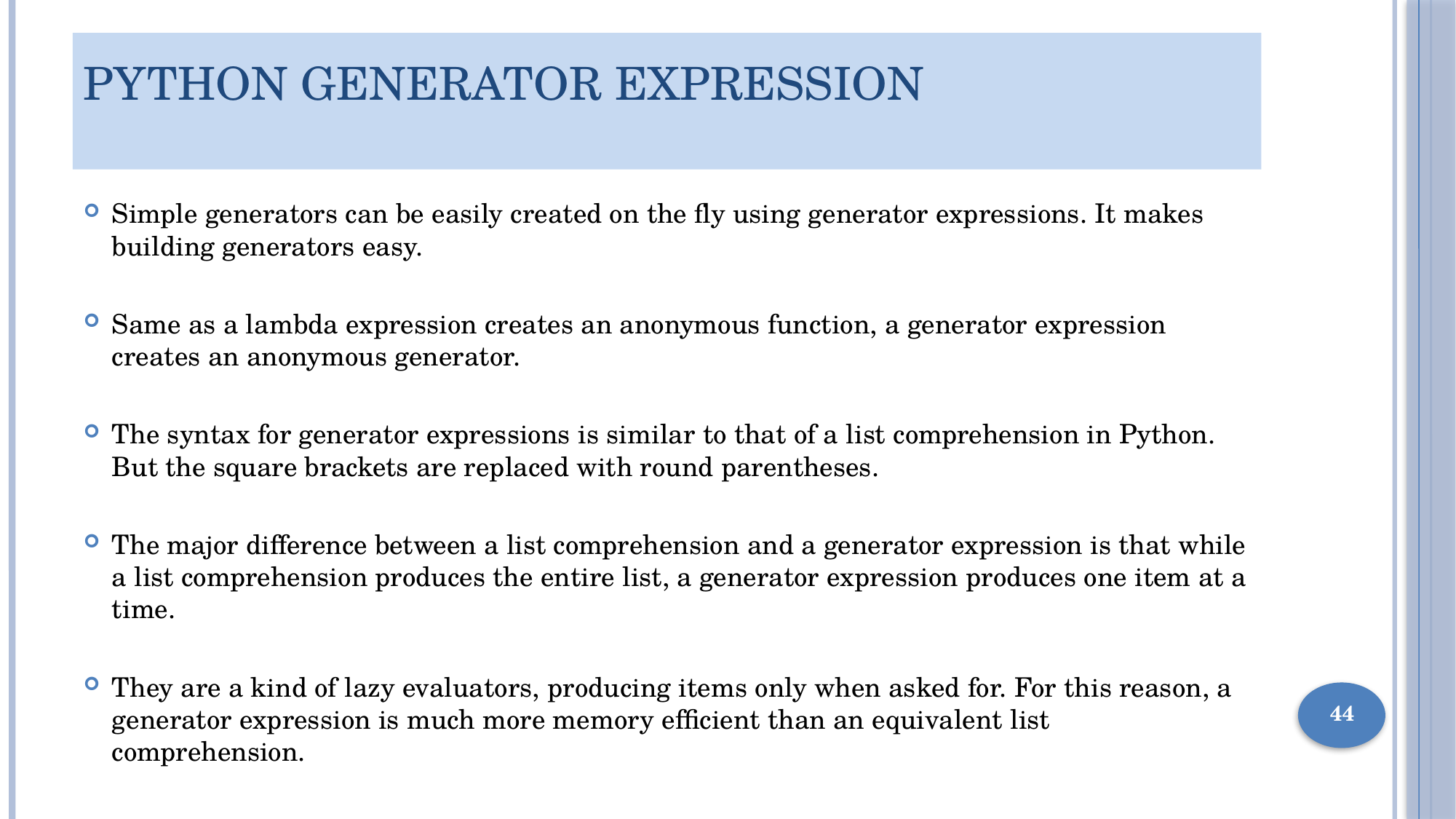

# Python Generator Expression
Simple generators can be easily created on the fly using generator expressions. It makes building generators easy.

Same as a lambda expression creates an anonymous function, a generator expression creates an anonymous generator.

The syntax for generator expressions is similar to that of a list comprehension in Python. But the square brackets are replaced with round parentheses.

The major difference between a list comprehension and a generator expression is that while a list comprehension produces the entire list, a generator expression produces one item at a time.

They are a kind of lazy evaluators, producing items only when asked for. For this reason, a generator expression is much more memory efficient than an equivalent list comprehension.
44